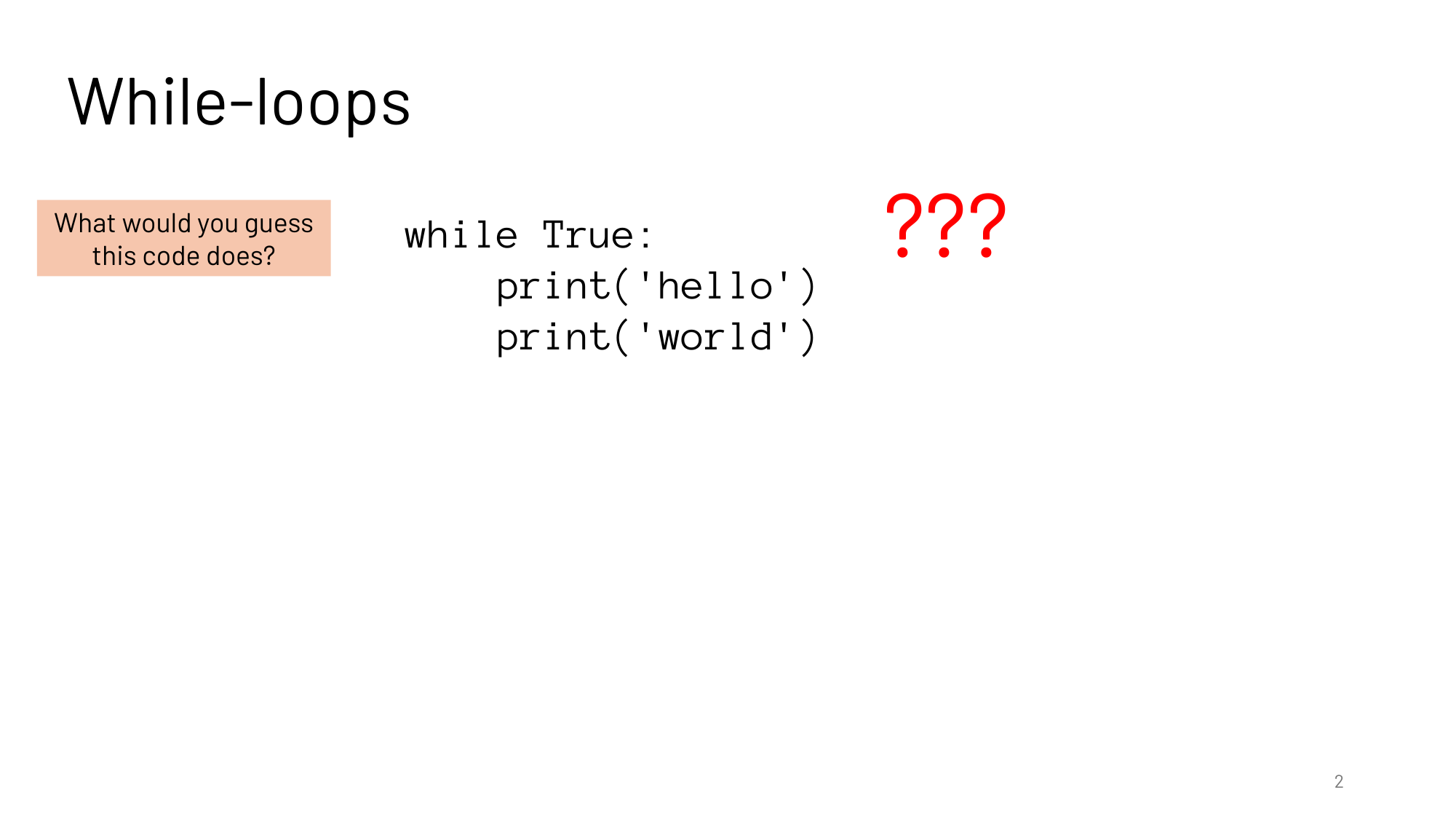

# While-loops
???
What would you guess this code does?
while True:
    print('hello')
    print('world')
2